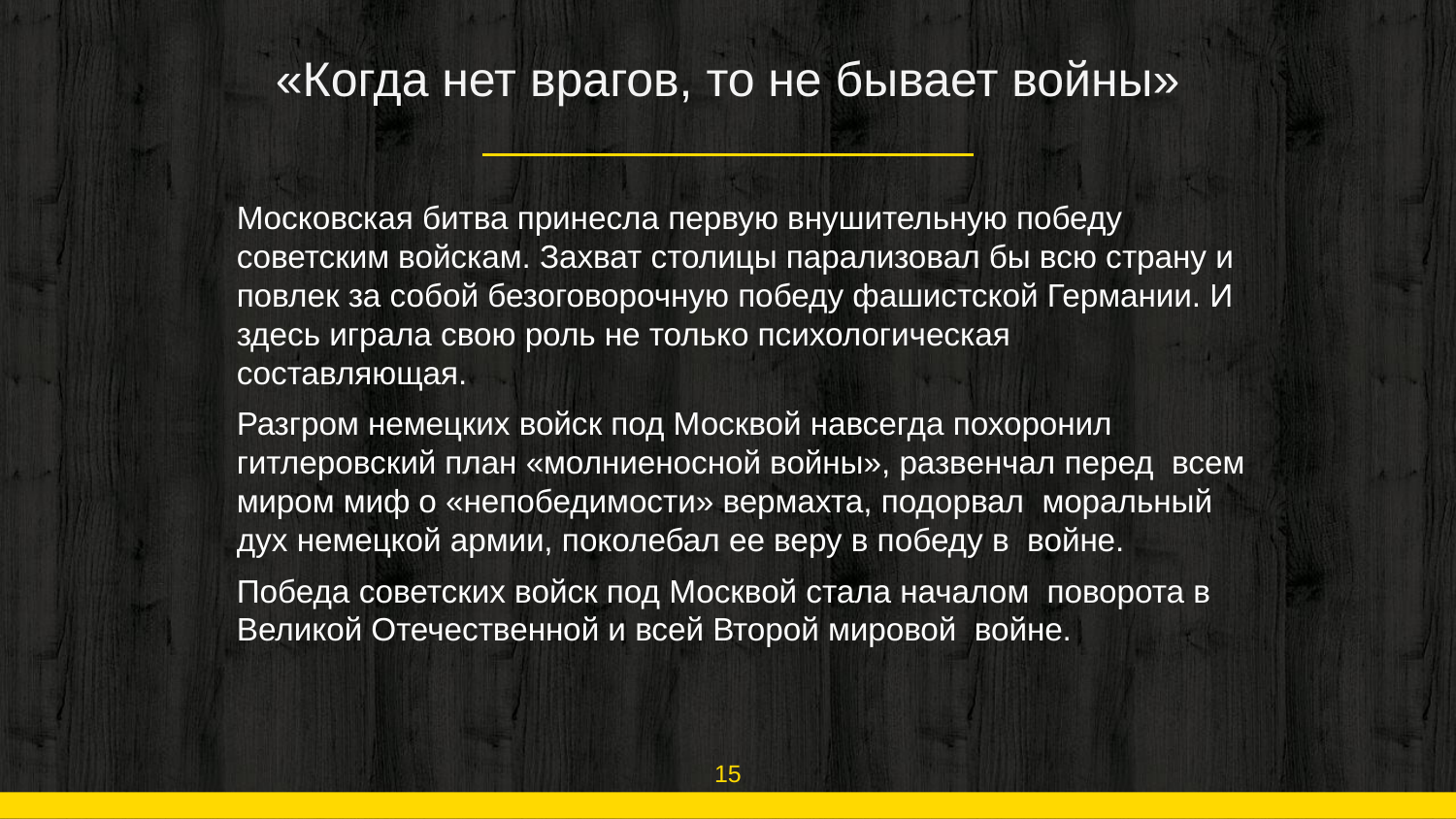

# «Когда нет врагов, то не бывает войны»
Московская битва принесла первую внушительную победу советским войскам. Захват столицы парализовал бы всю страну и повлек за собой безоговорочную победу фашистской Германии. И здесь играла свою роль не только психологическая составляющая.
Разгром немецких войск под Москвой навсегда похоронил  гитлеровский план «молниеносной войны», развенчал перед  всем миром миф о «непобедимости» вермахта, подорвал  моральный дух немецкой армии, поколебал ее веру в победу в  войне.
Победа советских войск под Москвой стала началом  поворота в Великой Отечественной и всей Второй мировой  войне.
15